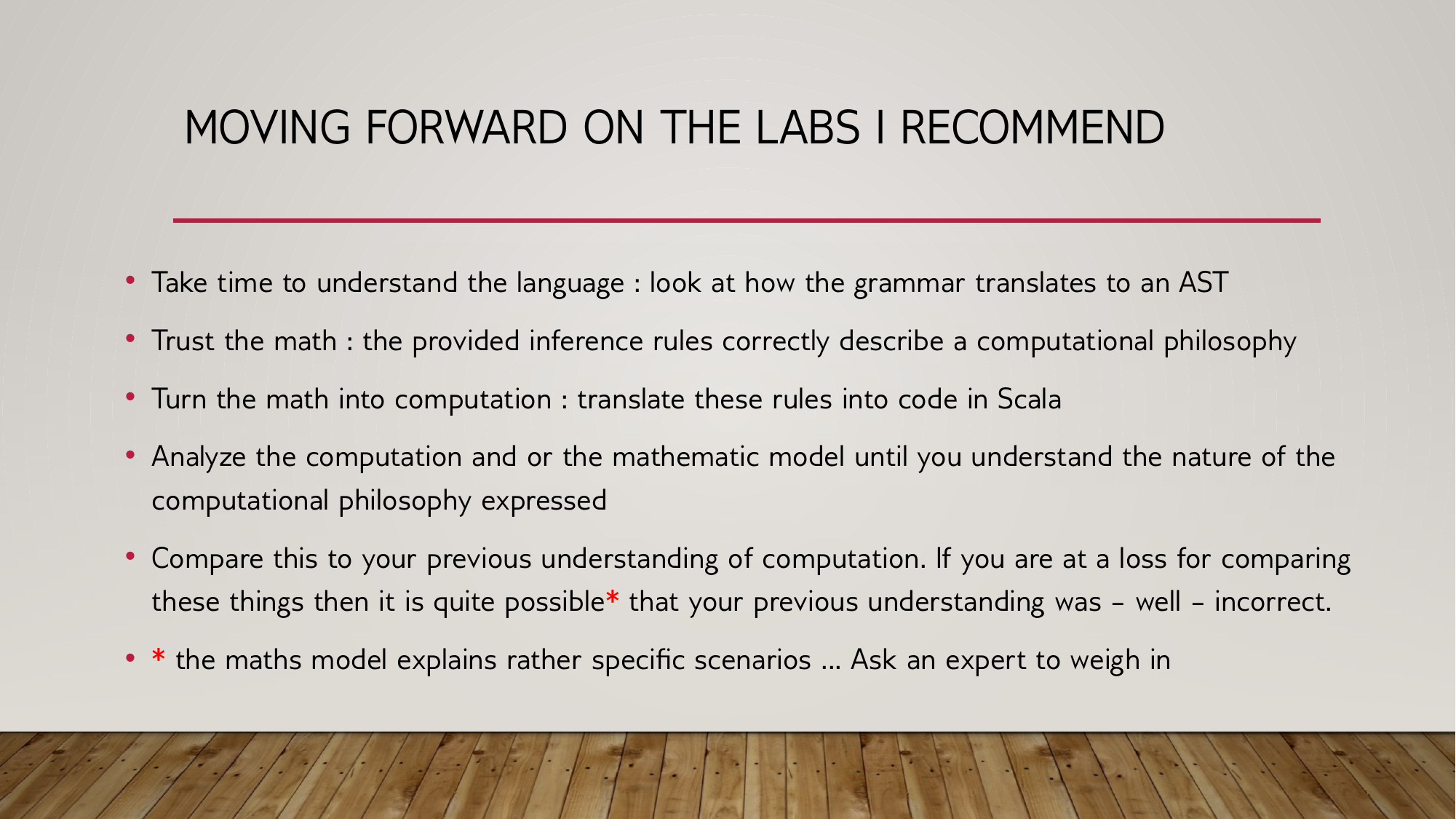

# Moving forward on the labs I recommend
Take time to understand the language : look at how the grammar translates to an AST
Trust the math : the provided inference rules correctly describe a computational philosophy
Turn the math into computation : translate these rules into code in Scala
Analyze the computation and or the mathematic model until you understand the nature of the computational philosophy expressed
Compare this to your previous understanding of computation. If you are at a loss for comparing these things then it is quite possible* that your previous understanding was – well – incorrect.
* the maths model explains rather specific scenarios ... Ask an expert to weigh in